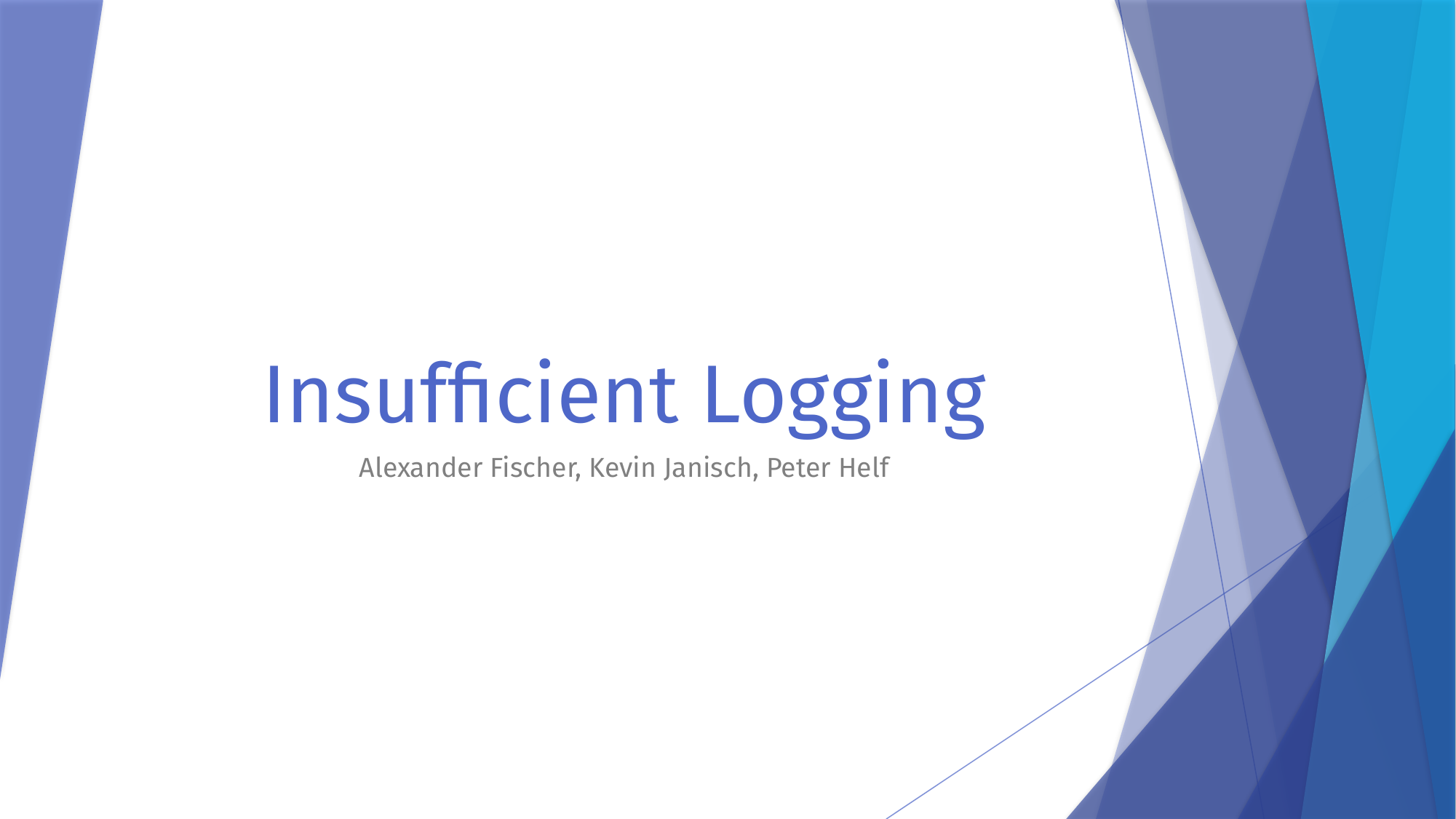

# Insufficient Logging
Alexander Fischer, Kevin Janisch, Peter Helf